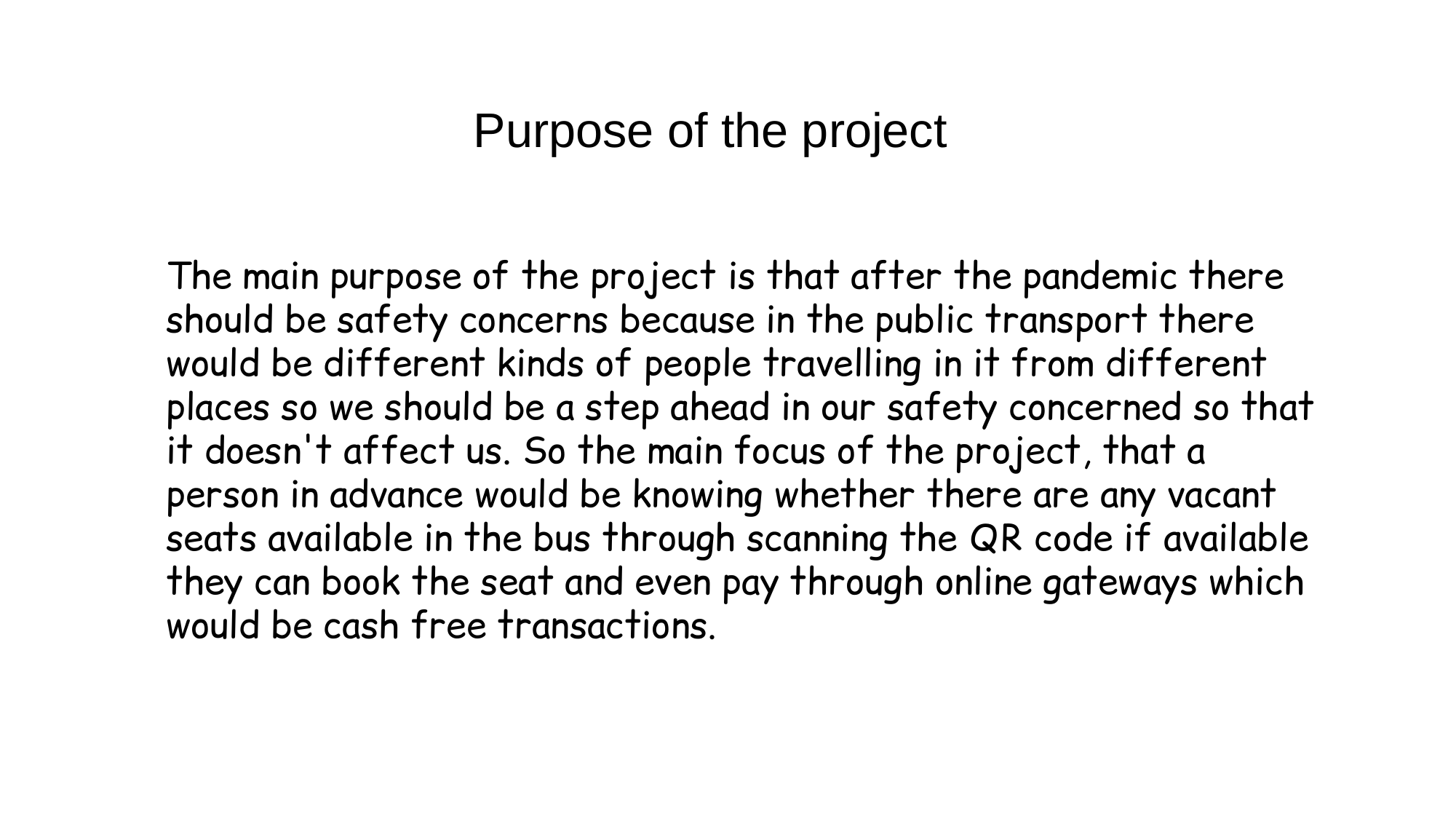

Purpose of the project
The main purpose of the project is that after the pandemic there should be safety concerns because in the public transport there would be different kinds of people travelling in it from different places so we should be a step ahead in our safety concerned so that it doesn't affect us. So the main focus of the project, that a person in advance would be knowing whether there are any vacant seats available in the bus through scanning the QR code if available they can book the seat and even pay through online gateways which would be cash free transactions.